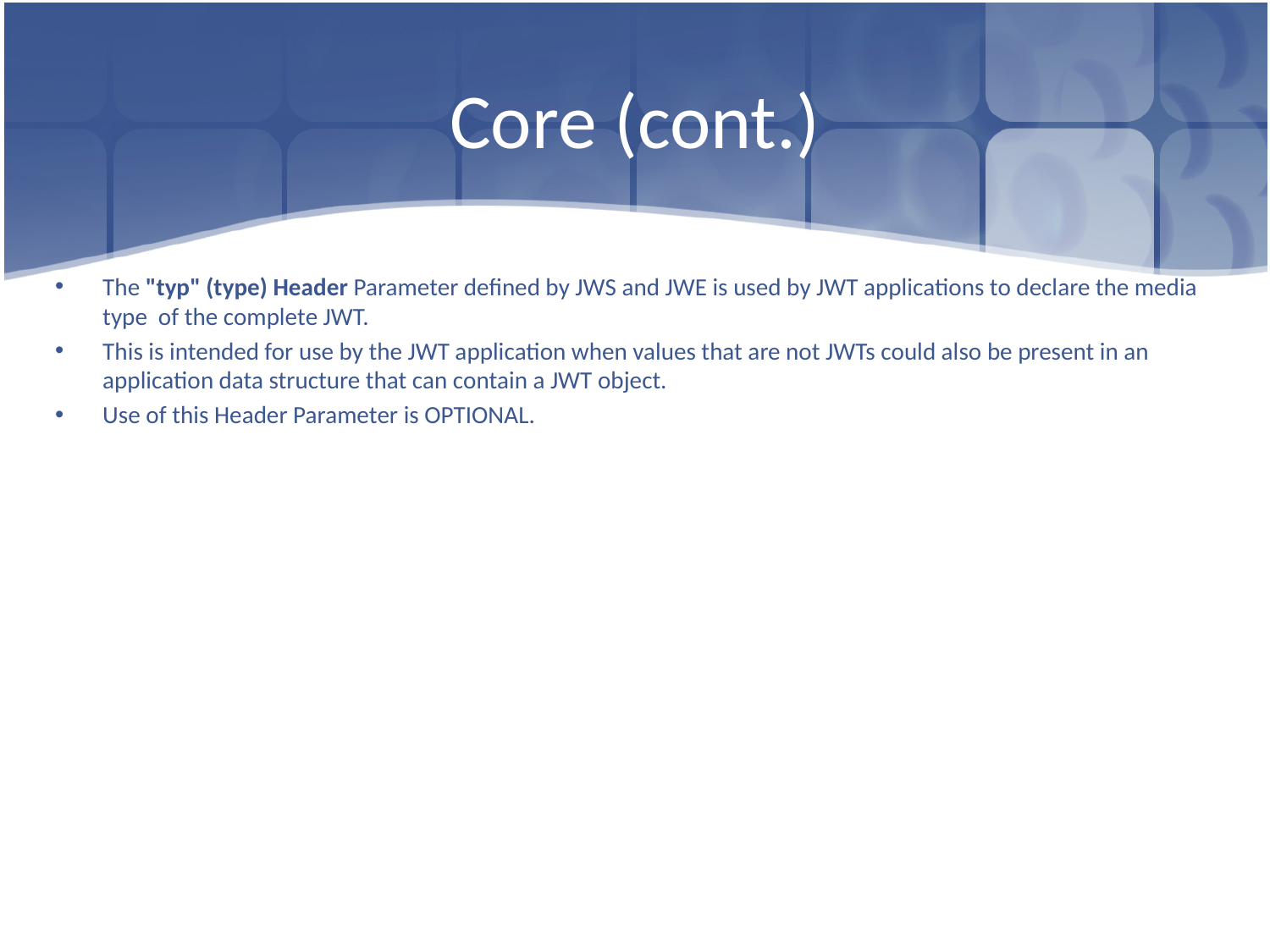

# Core (cont.)
The "typ" (type) Header Parameter defined by JWS and JWE is used by JWT applications to declare the media type  of the complete JWT.
This is intended for use by the JWT application when values that are not JWTs could also be present in an application data structure that can contain a JWT object.
Use of this Header Parameter is OPTIONAL.